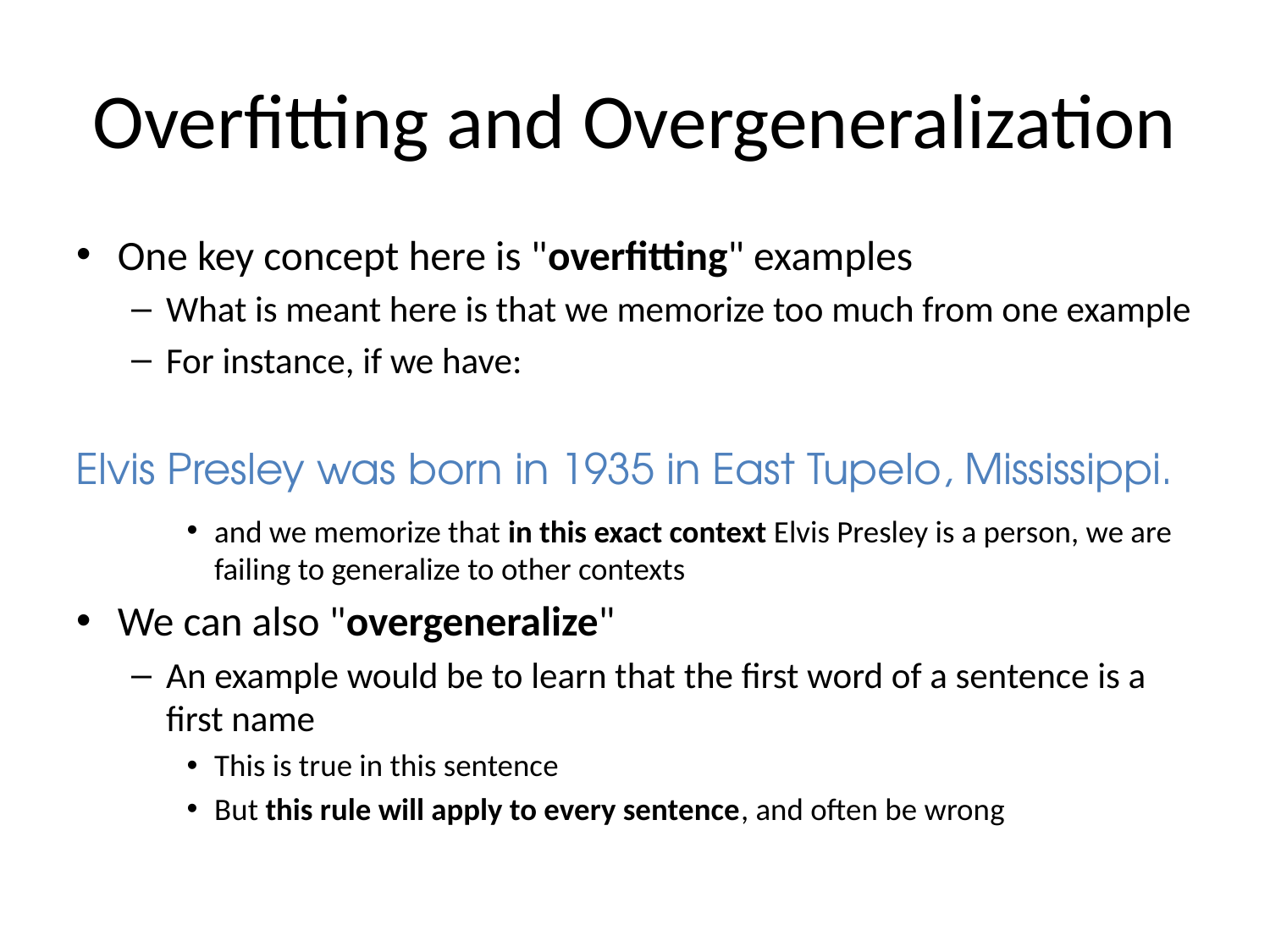

# Overfitting and Overgeneralization
One key concept here is "overfitting" examples
What is meant here is that we memorize too much from one example
For instance, if we have:

and we memorize that in this exact context Elvis Presley is a person, we are failing to generalize to other contexts
We can also "overgeneralize"
An example would be to learn that the first word of a sentence is a first name
This is true in this sentence
But this rule will apply to every sentence, and often be wrong

Elvis Presley was born in 1935 in East Tupelo, Mississippi.